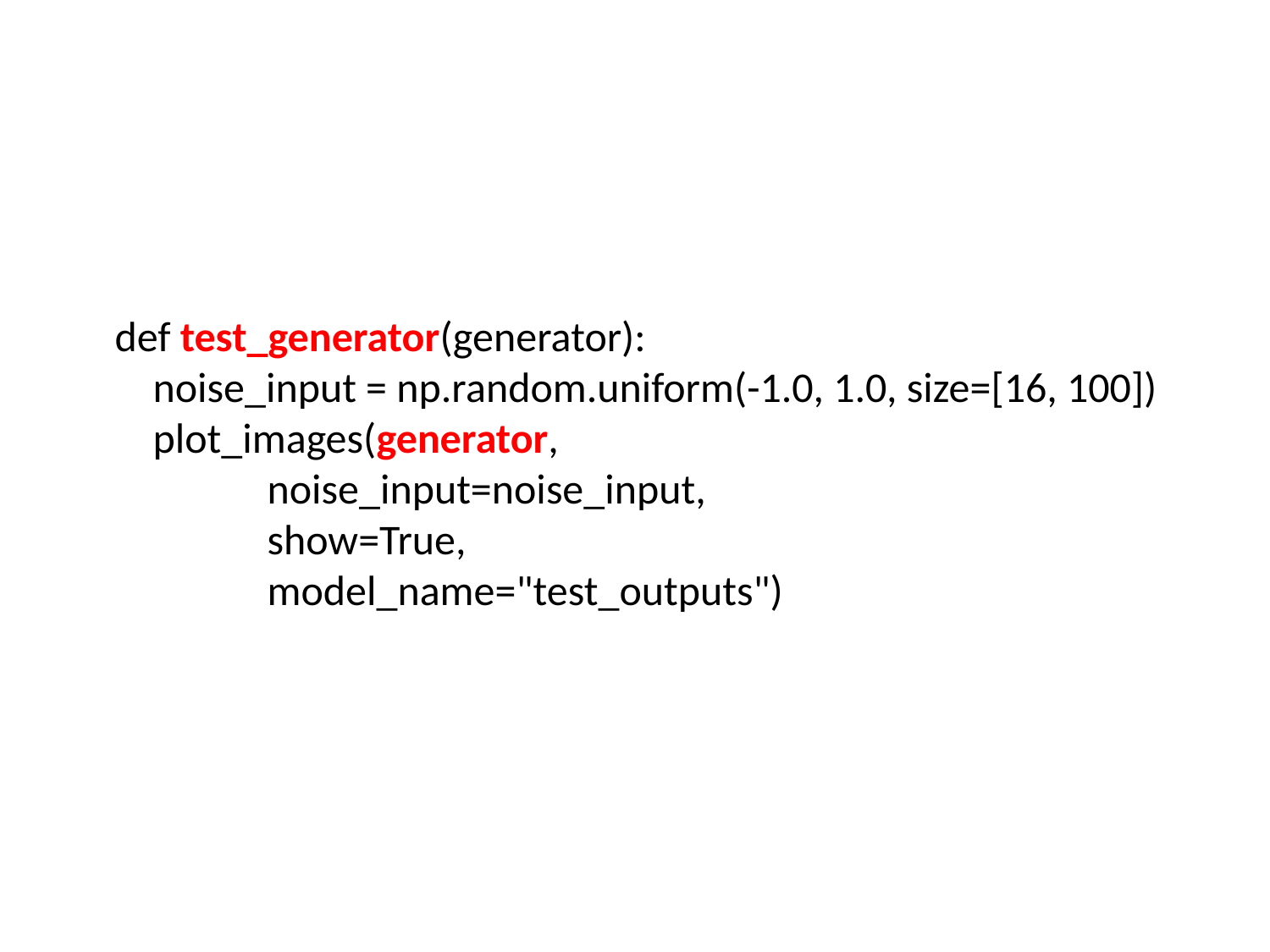

def test_generator(generator):
    noise_input = np.random.uniform(-1.0, 1.0, size=[16, 100])
    plot_images(generator,
                noise_input=noise_input,
                show=True,
                model_name="test_outputs")